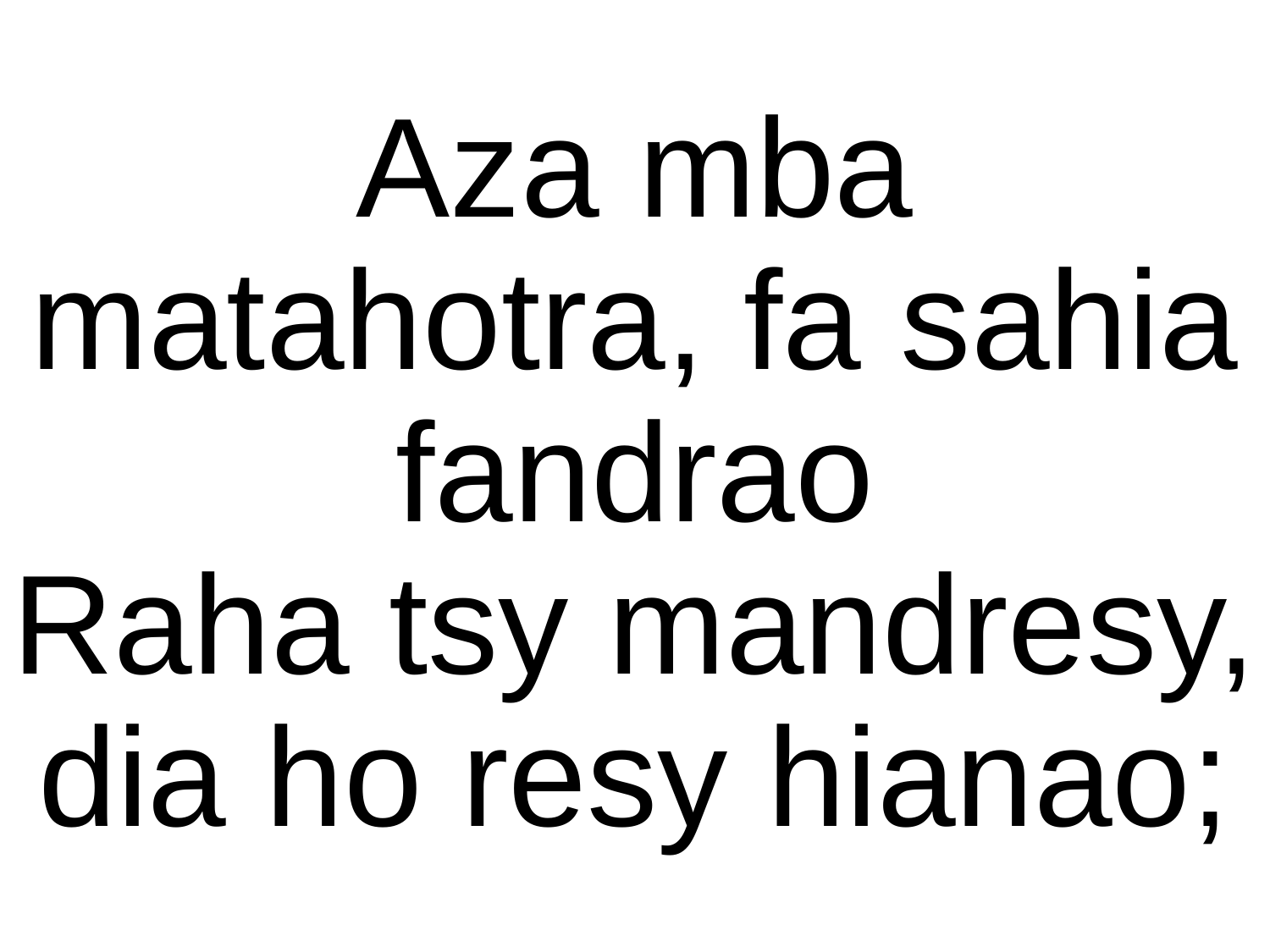

Aza mba matahotra, fa sahia
fandrao
Raha tsy mandresy, dia ho resy hianao;